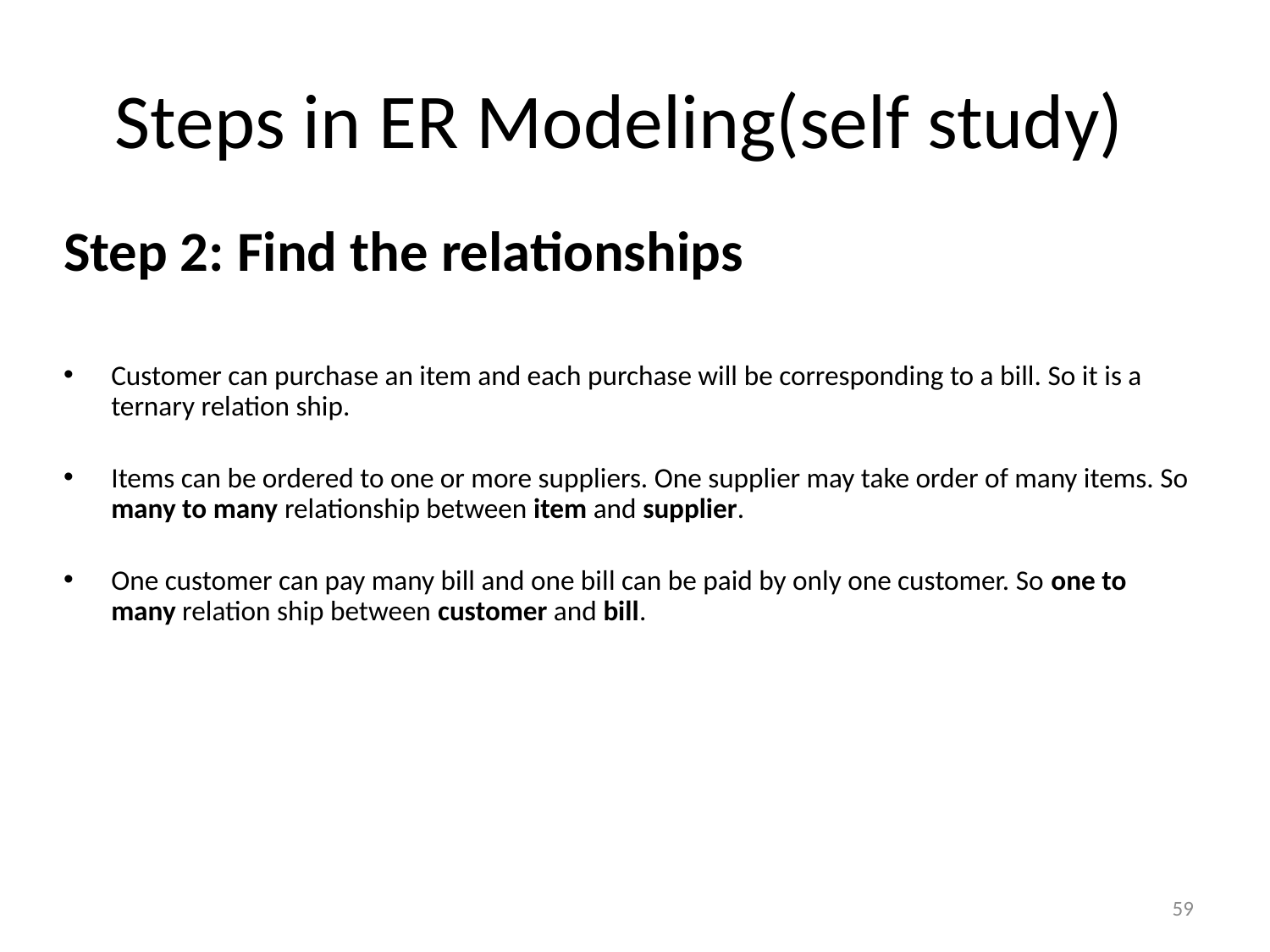

Step 2: Find the relationships

Customer can purchase an item and each purchase will be corresponding to a bill. So it is a ternary relation ship.

Items can be ordered to one or more suppliers. One supplier may take order of many items. So many to many relationship between item and supplier.

One customer can pay many bill and one bill can be paid by only one customer. So one to many relation ship between customer and bill.

Steps in ER Modeling(self study)
59